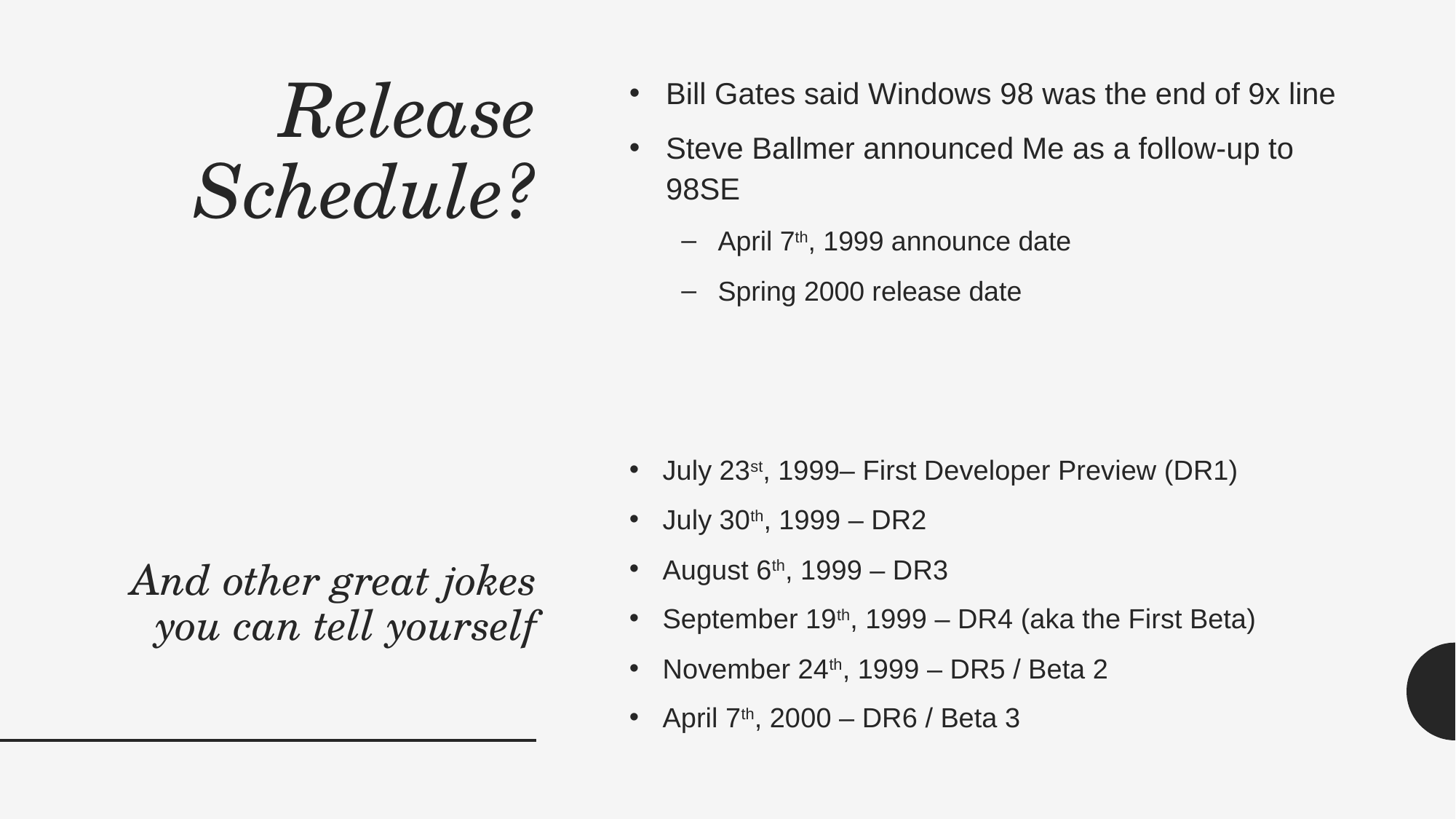

Bill Gates said Windows 98 was the end of 9x line
Steve Ballmer announced Me as a follow-up to 98SE
April 7th, 1999 announce date
Spring 2000 release date
# Release Schedule? And other great jokes you can tell yourself
July 23st, 1999– First Developer Preview (DR1)
July 30th, 1999 – DR2
August 6th, 1999 – DR3
September 19th, 1999 – DR4 (aka the First Beta)
November 24th, 1999 – DR5 / Beta 2
April 7th, 2000 – DR6 / Beta 3